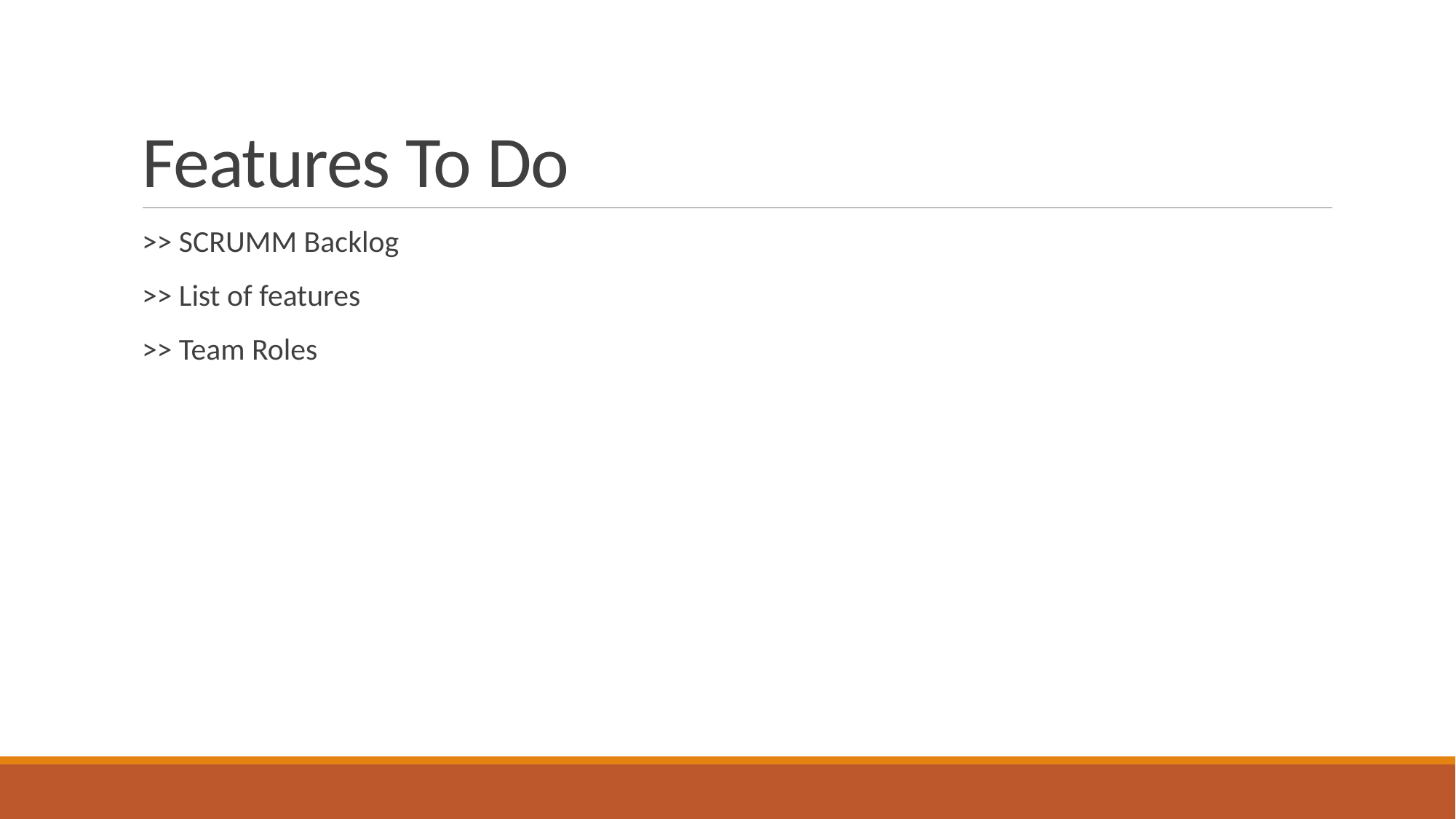

# Features To Do
>> SCRUMM Backlog
>> List of features
>> Team Roles